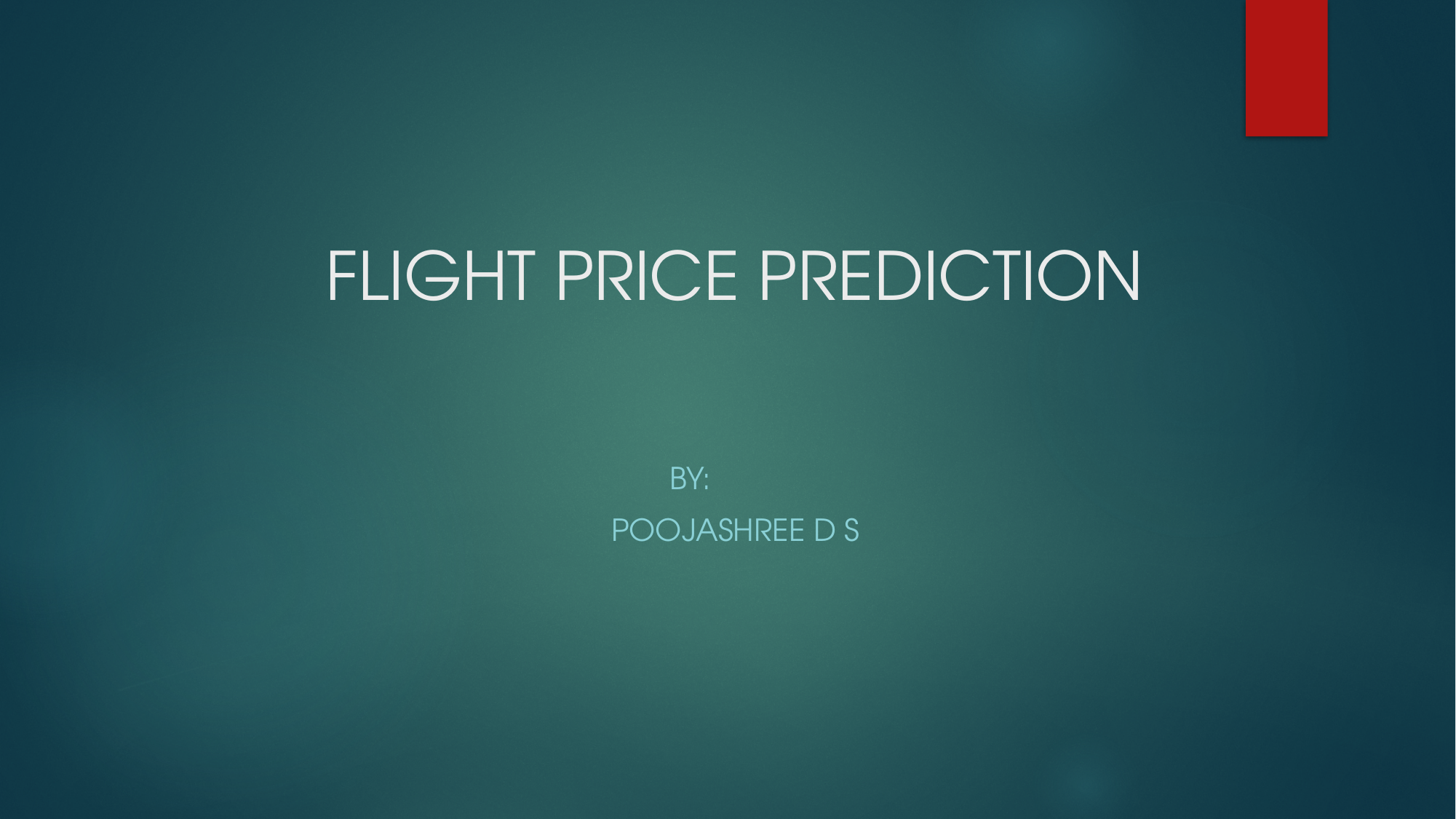

# FLIGHT PRICE PREDICTION
                                                         By:
                                                  POOJASHREE d S